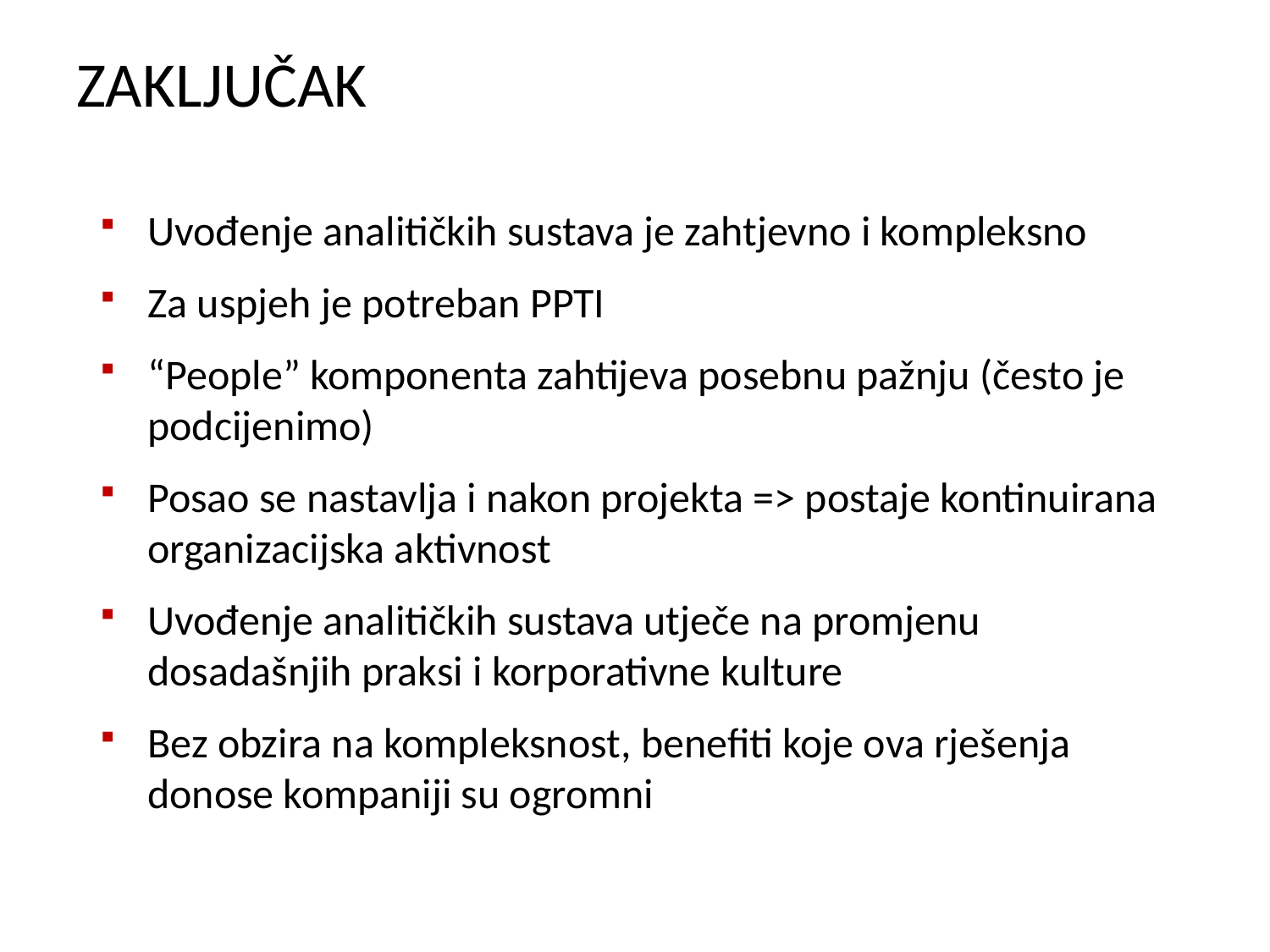

# Zaključak
Uvođenje analitičkih sustava je zahtjevno i kompleksno
Za uspjeh je potreban PPTI
“People” komponenta zahtijeva posebnu pažnju (često je podcijenimo)
Posao se nastavlja i nakon projekta => postaje kontinuirana organizacijska aktivnost
Uvođenje analitičkih sustava utječe na promjenu dosadašnjih praksi i korporativne kulture
Bez obzira na kompleksnost, benefiti koje ova rješenja donose kompaniji su ogromni